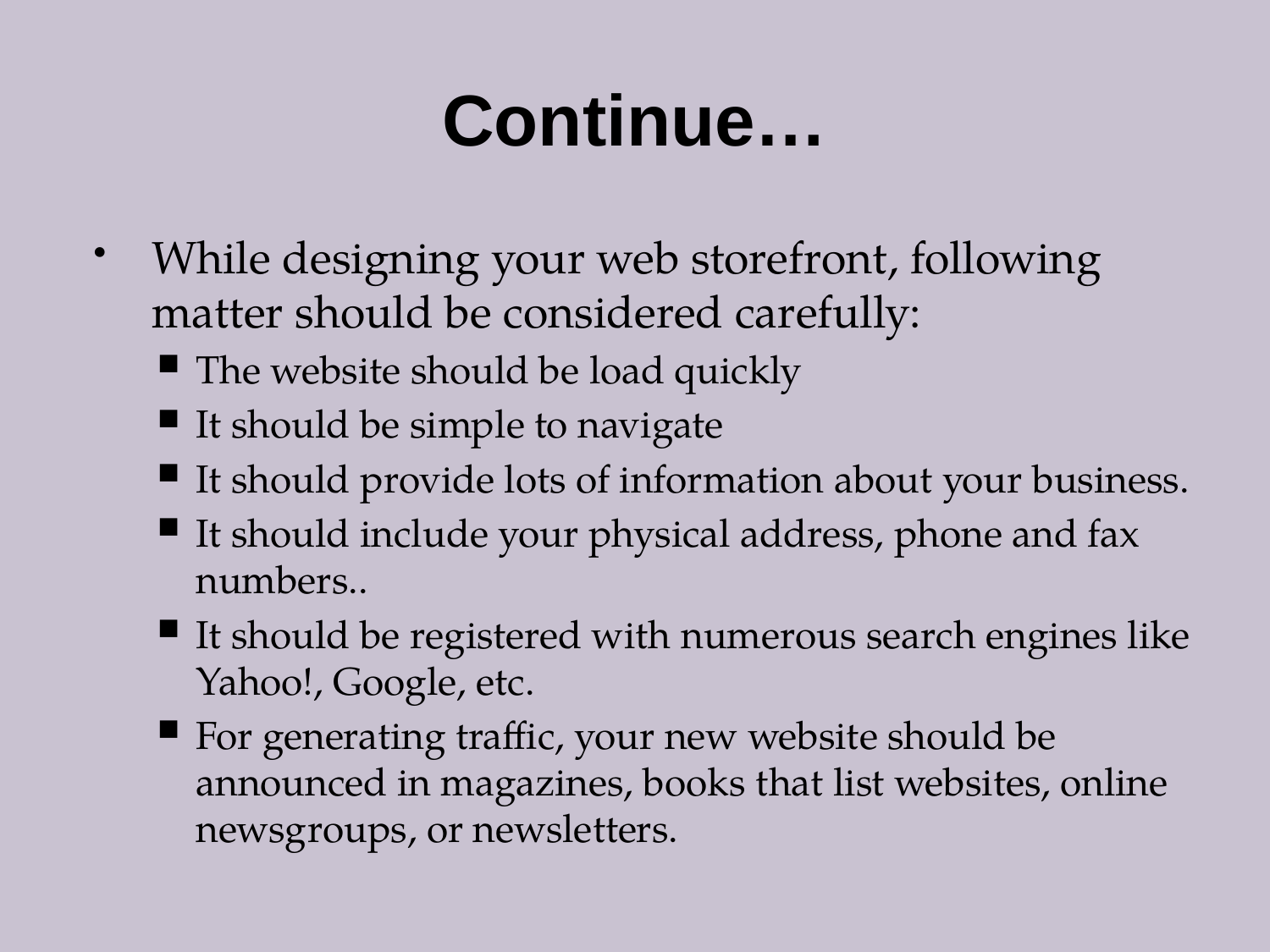

# Continue…
While designing your web storefront, following matter should be considered carefully:
The website should be load quickly
It should be simple to navigate
It should provide lots of information about your business.
It should include your physical address, phone and fax numbers..
It should be registered with numerous search engines like Yahoo!, Google, etc.
For generating traffic, your new website should be announced in magazines, books that list websites, online newsgroups, or newsletters.